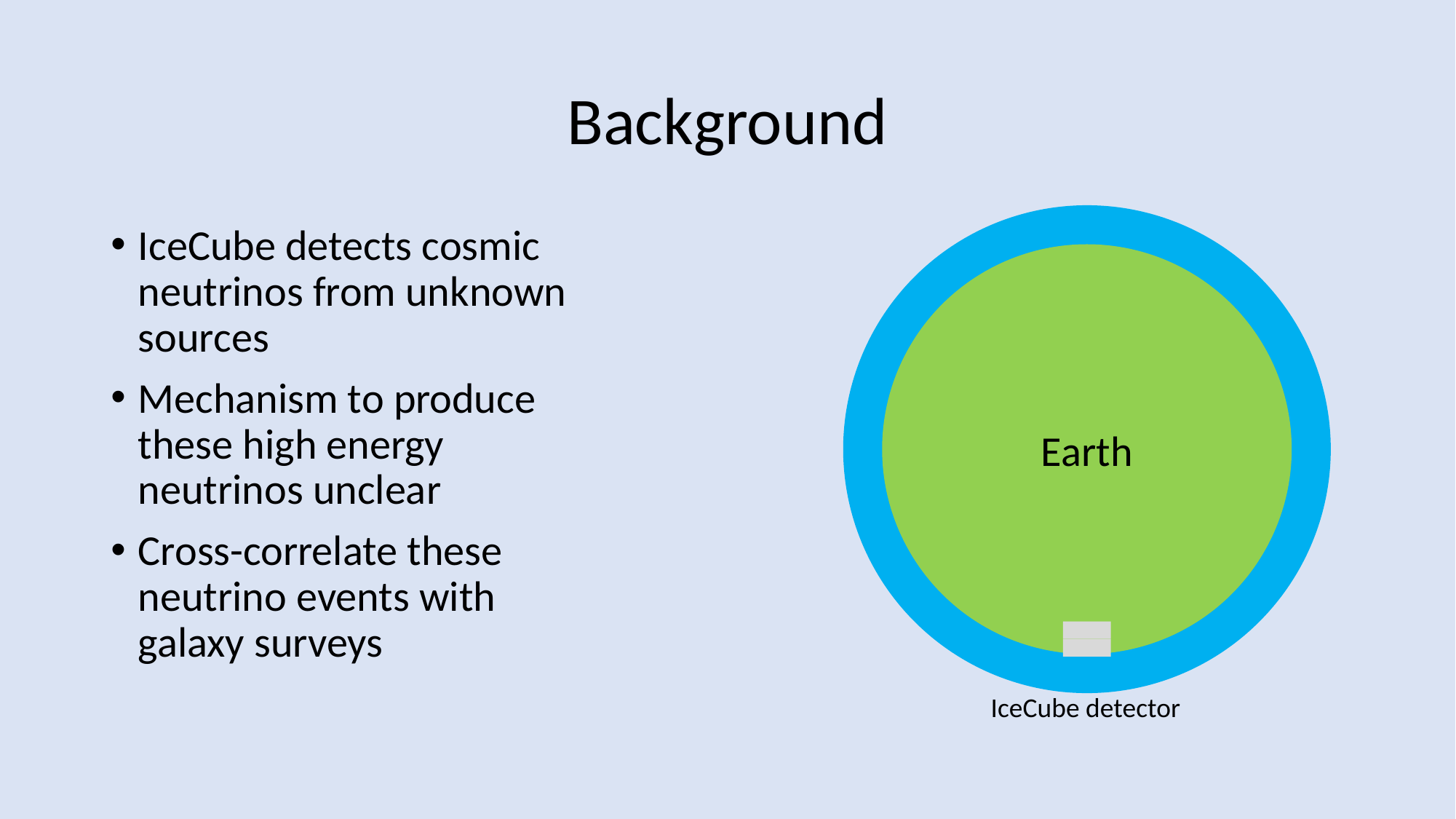

# Background

IceCube detects cosmic neutrinos from unknown sources
Mechanism to produce these high energy neutrinos unclear
Cross-correlate these neutrino events with galaxy surveys
Earth

IceCube detector